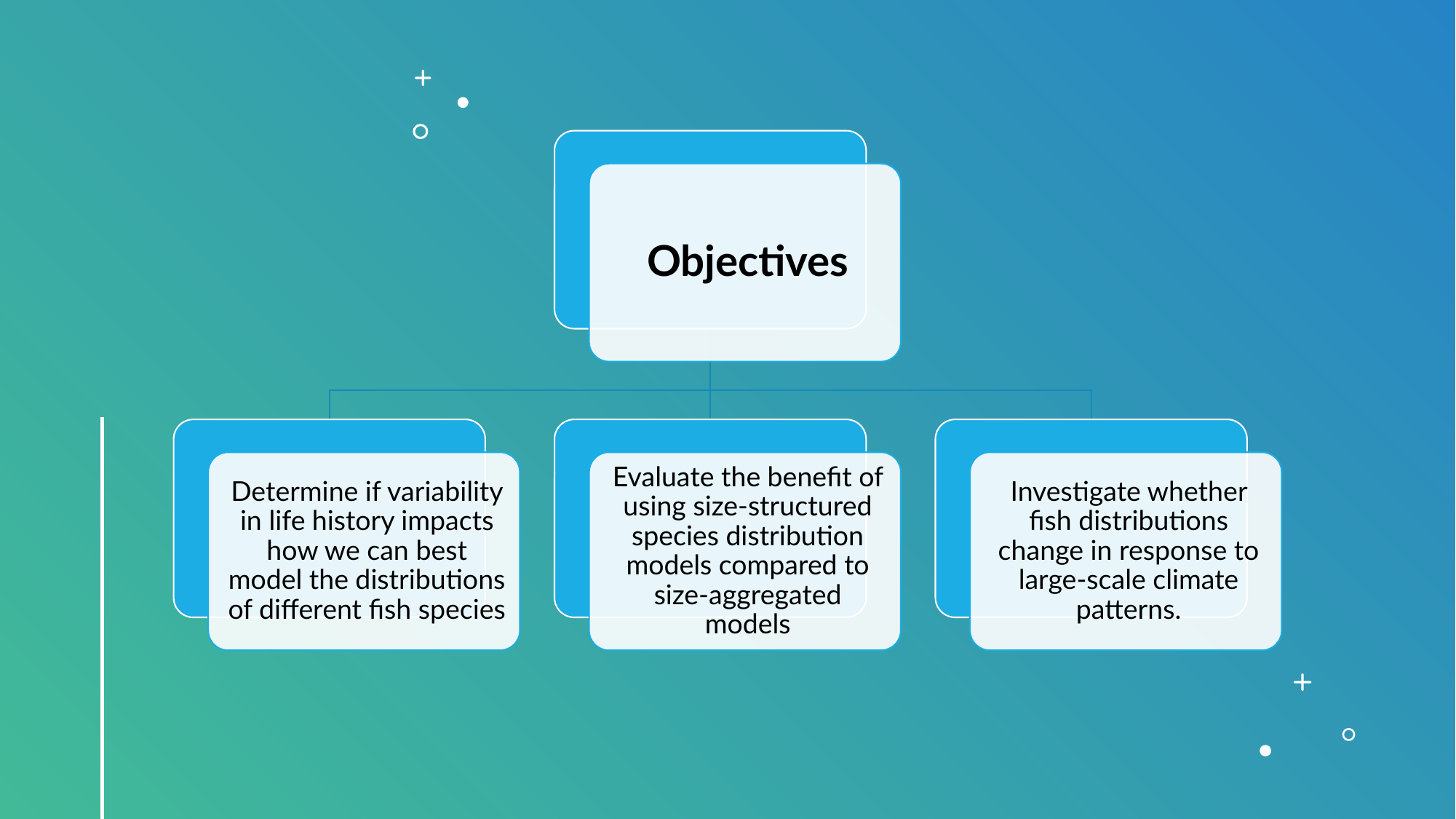

Objectives
Determine if variability in life history impacts how we can best model the distributions of different fish species
Evaluate the benefit of using size-structured species distribution models compared to size-aggregated models
Investigate whether fish distributions change in response to large-scale climate patterns.